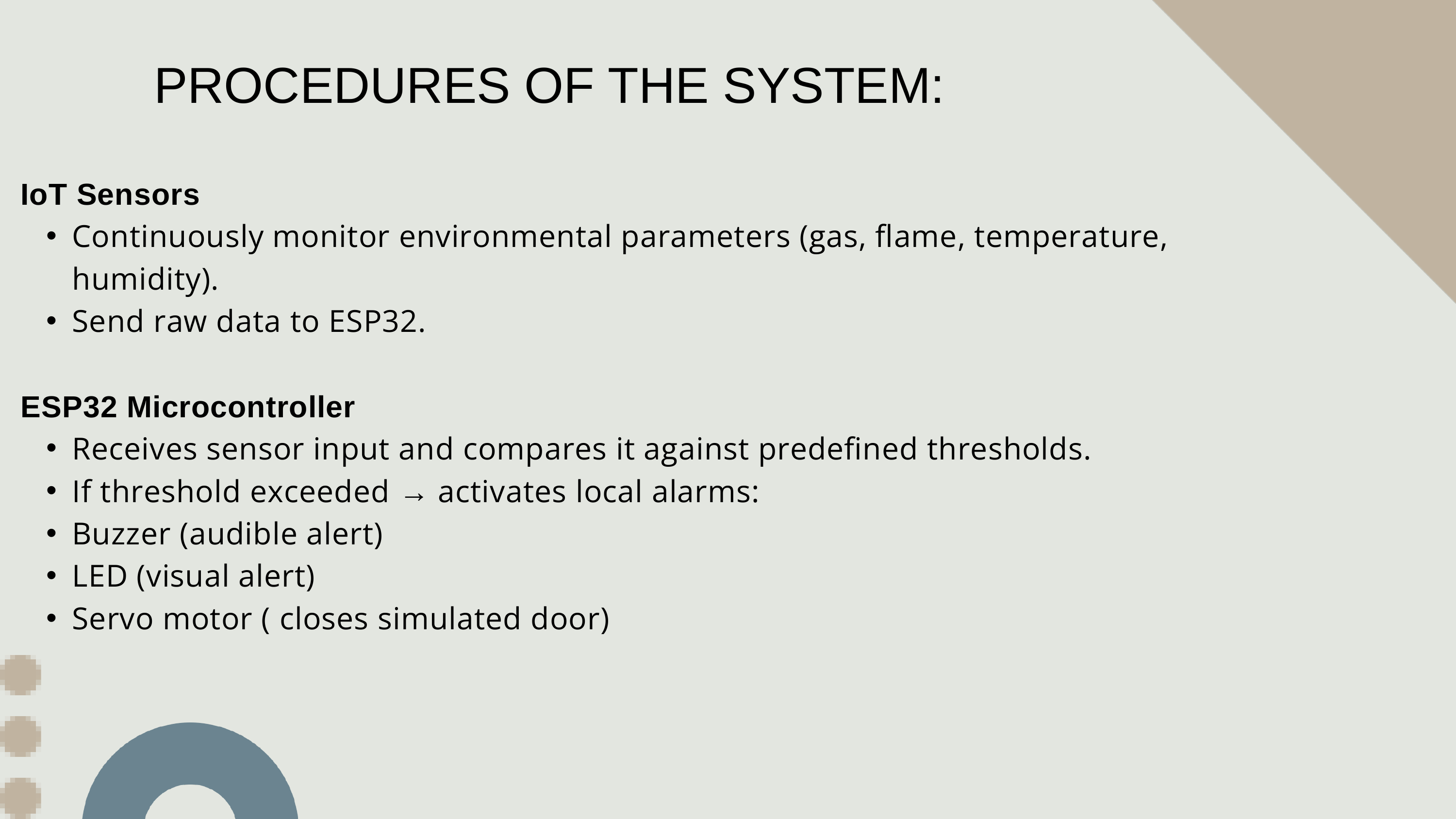

PROCEDURES OF THE SYSTEM:
IoT Sensors
Continuously monitor environmental parameters (gas, flame, temperature, humidity).
Send raw data to ESP32.

ESP32 Microcontroller
Receives sensor input and compares it against predefined thresholds.
If threshold exceeded → activates local alarms:
Buzzer (audible alert)
LED (visual alert)
Servo motor ( closes simulated door)